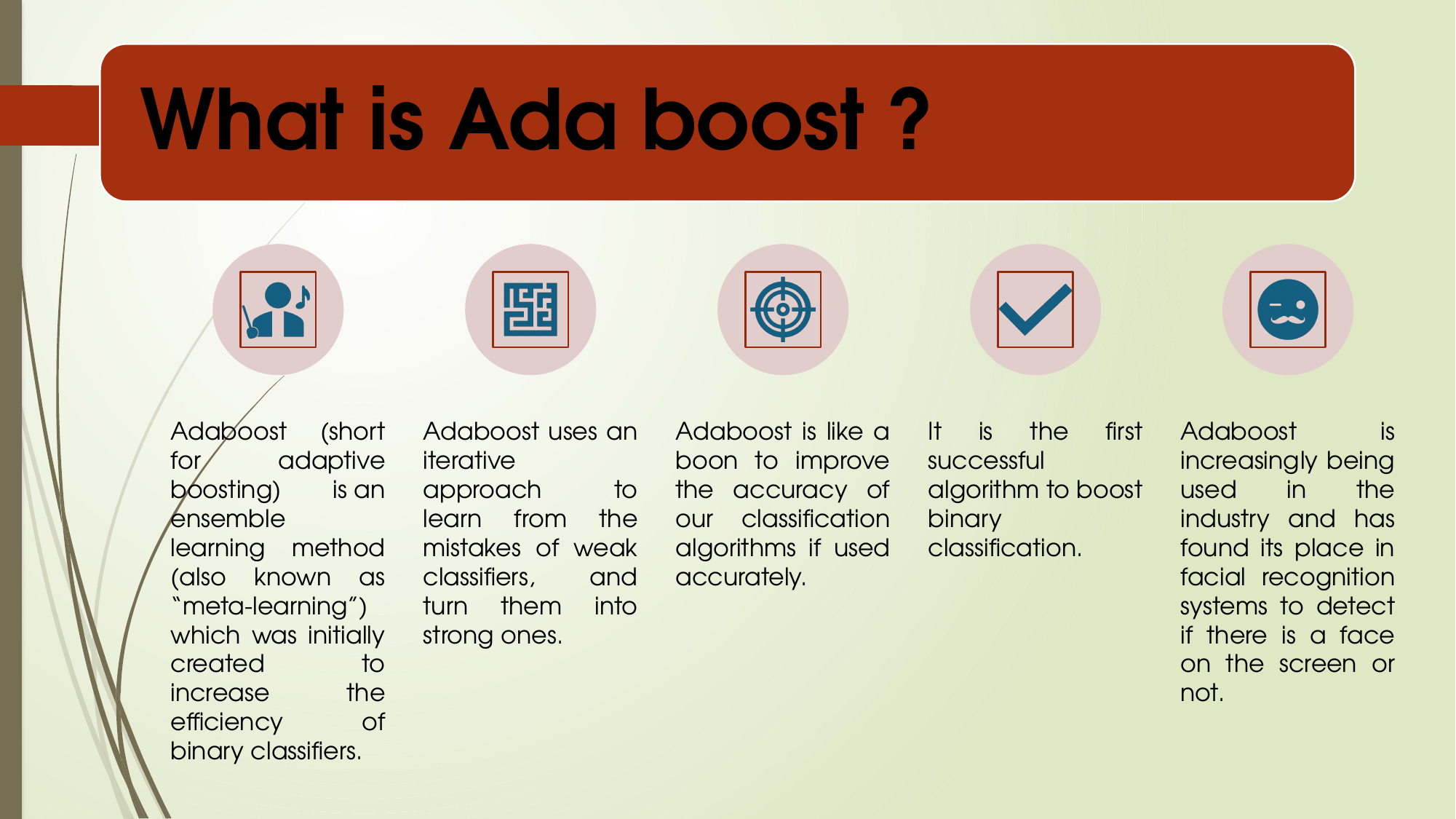

What is Ada boost ?
Adaboost (short for adaptive boosting) is an ensemble learning method (also known as “meta-learning”) which was initially created to increase the efficiency of binary classifiers.
Adaboost uses an iterative approach to learn from the mistakes of weak classifiers, and turn them into strong ones.
Adaboost is like a boon to improve the accuracy of our classification algorithms if used accurately.
It is the first successful algorithm to boost binary classification.
Adaboost is increasingly being used in the industry and has found its place in facial recognition systems to detect if there is a face on the screen or not.